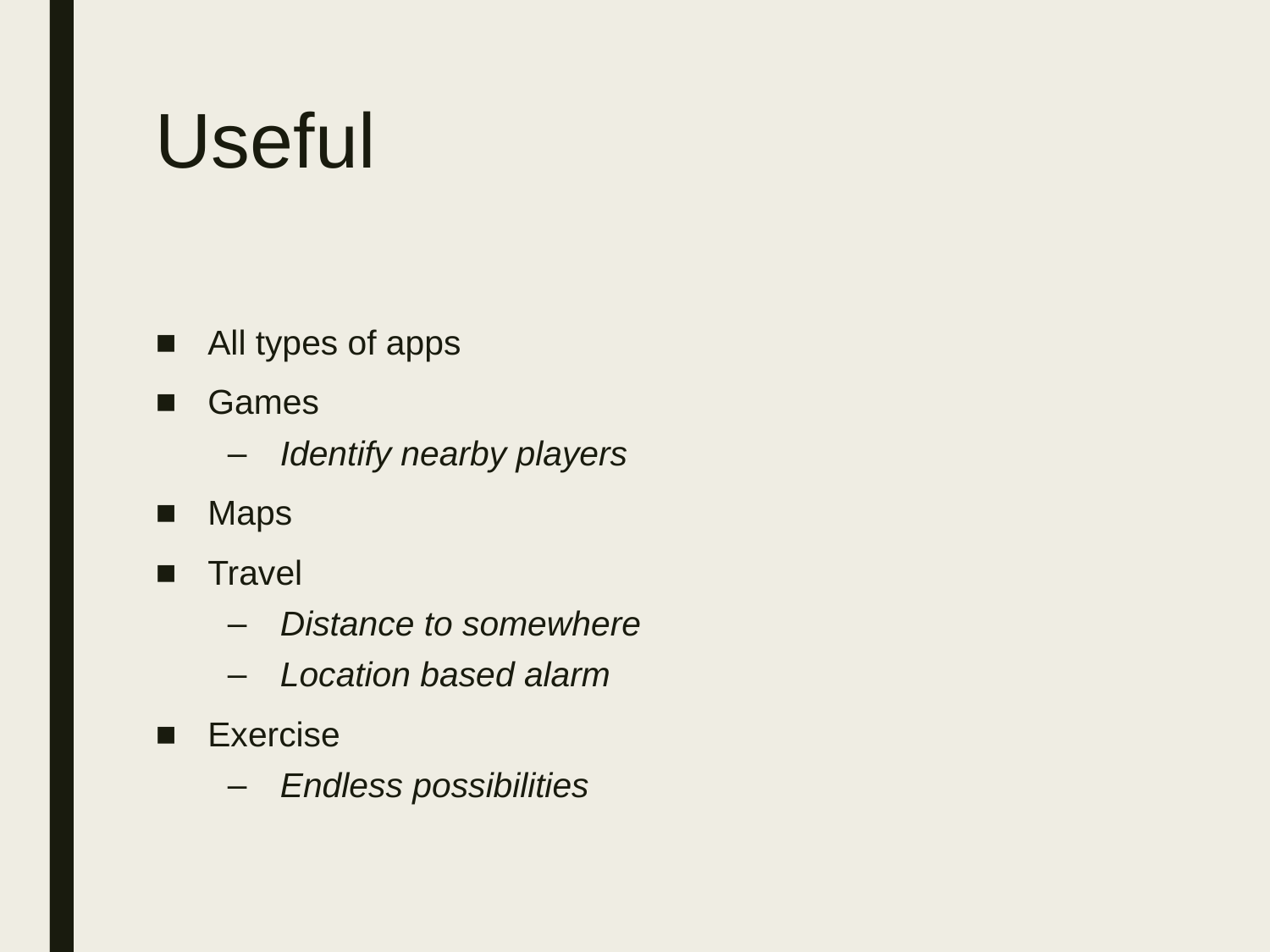

# Useful
All types of apps
Games
Identify nearby players
Maps
Travel
Distance to somewhere
Location based alarm
Exercise
Endless possibilities